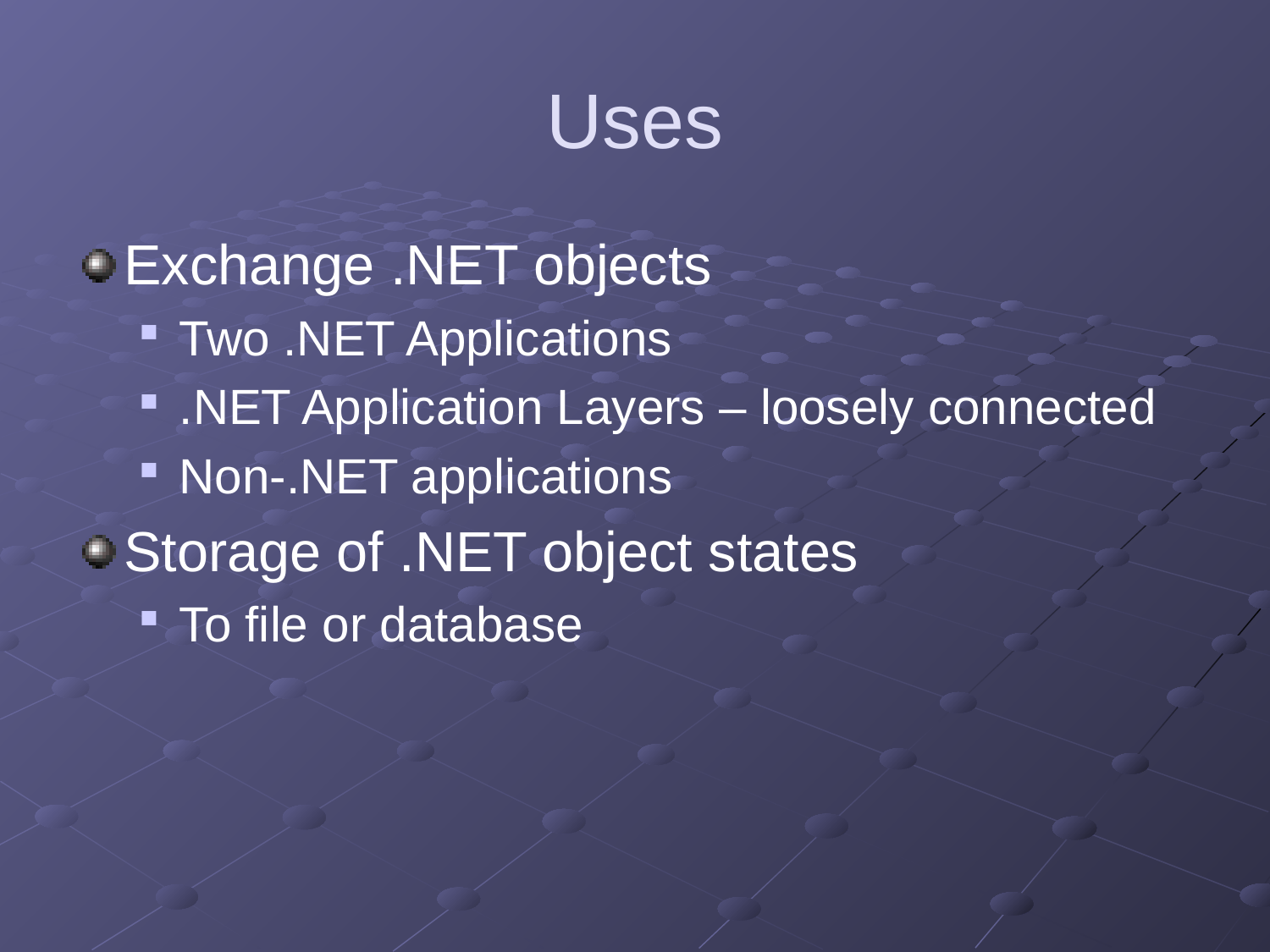

# Uses
Exchange .NET objects
Two .NET Applications
.NET Application Layers – loosely connected
Non-.NET applications
Storage of .NET object states
To file or database